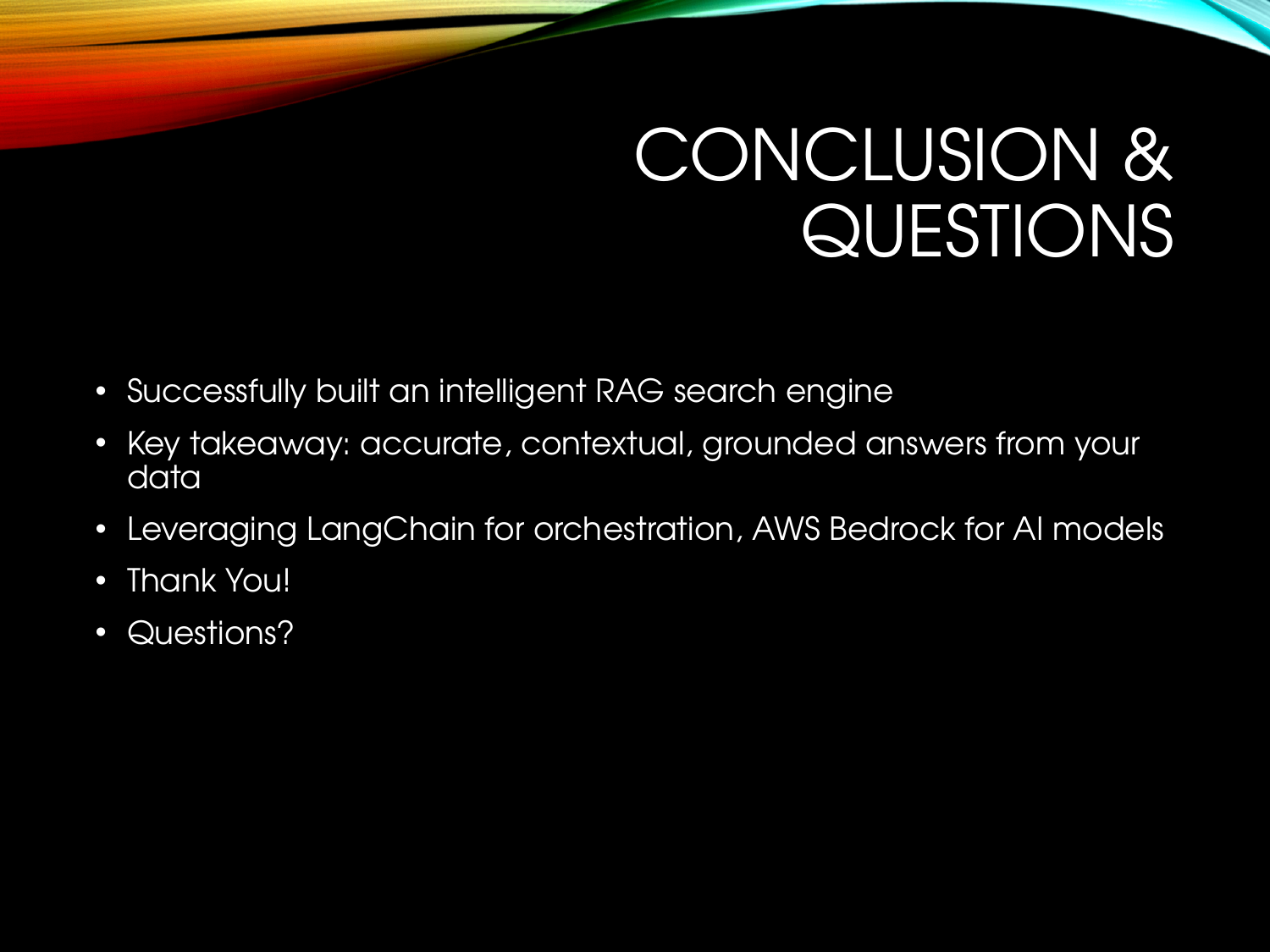

# Conclusion & Questions

Successfully built an intelligent RAG search engine
Key takeaway: accurate, contextual, grounded answers from your data
Leveraging LangChain for orchestration, AWS Bedrock for AI models
Thank You!
Questions?